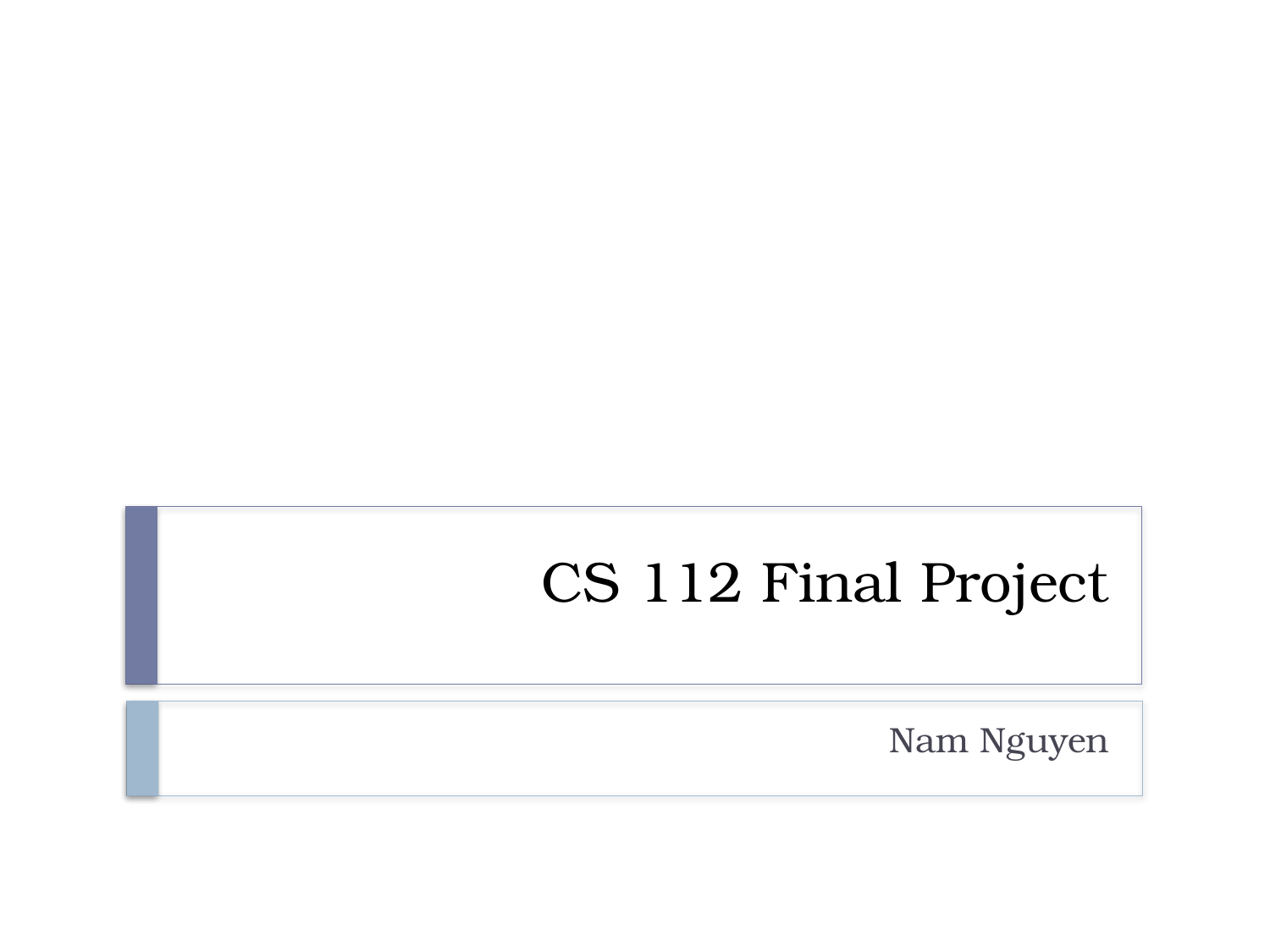

# CS 112 Final Project
Nam Nguyen